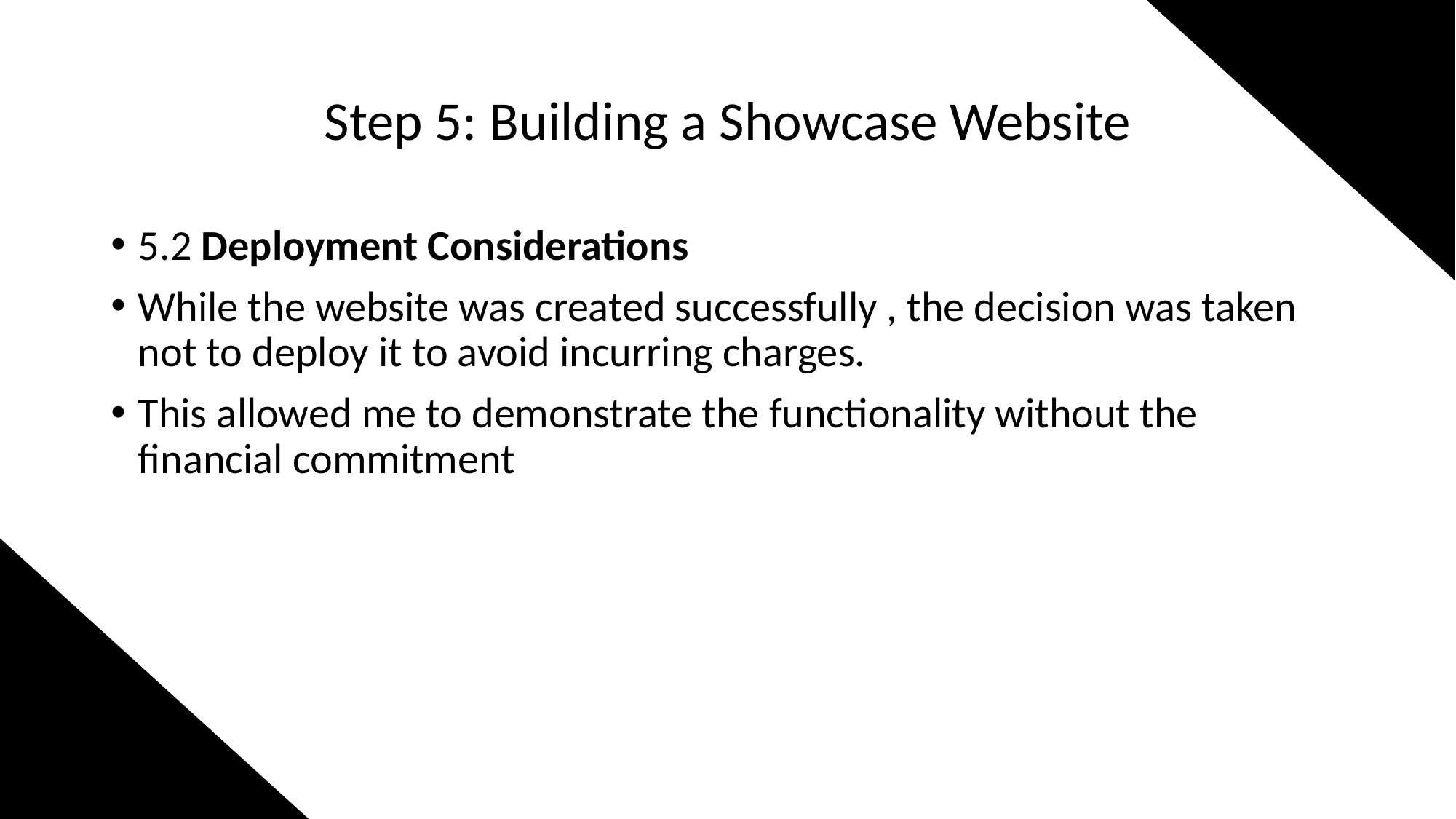

# Step 5: Building a Showcase Website
5.2 Deployment Considerations
While the website was created successfully , the decision was taken not to deploy it to avoid incurring charges.
This allowed me to demonstrate the functionality without the financial commitment